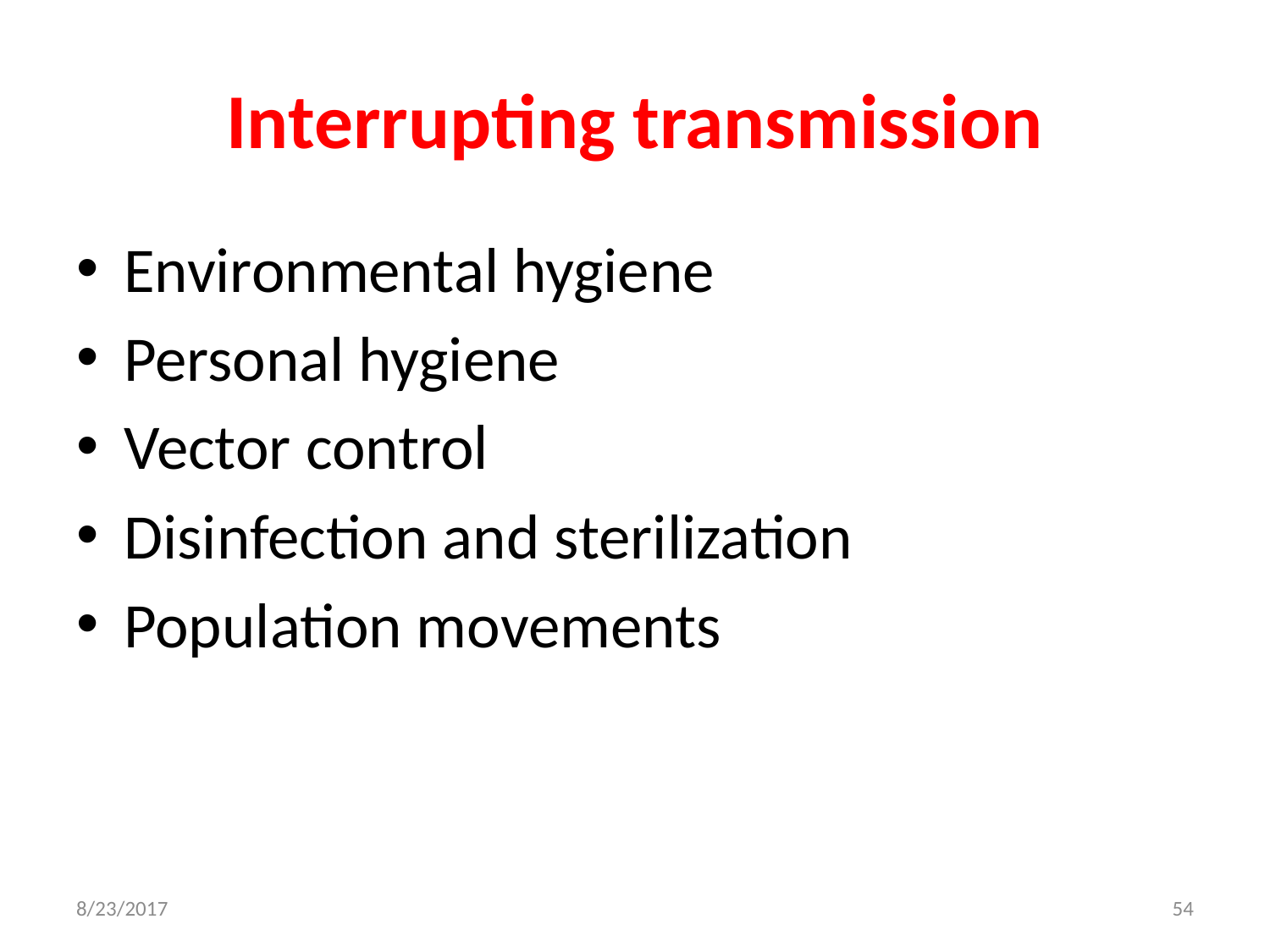

# Interrupting transmission
Environmental hygiene
Personal hygiene
Vector control
Disinfection and sterilization
Population movements
8/23/2017
54